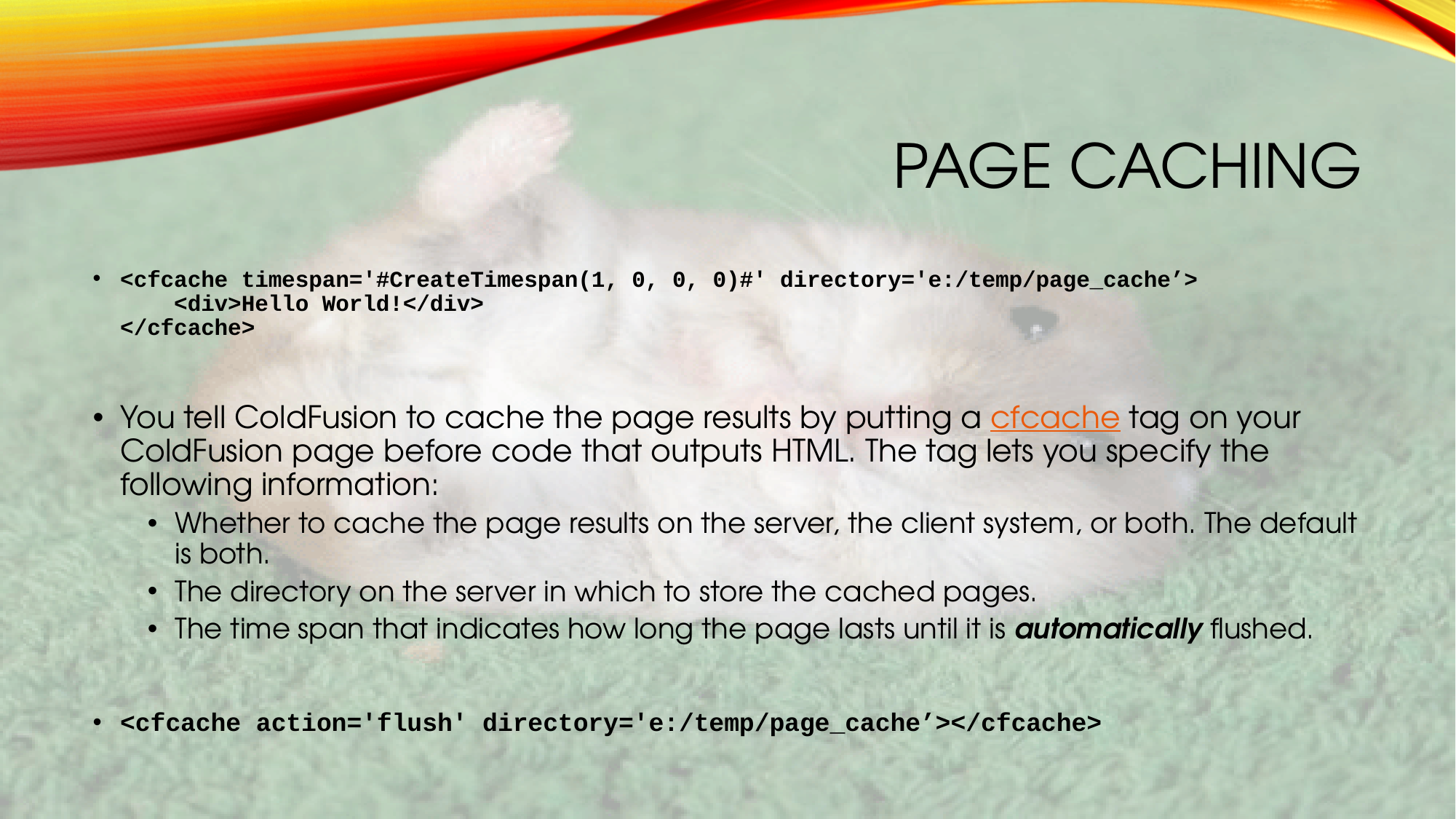

# Page Caching
<cfcache timespan='#CreateTimespan(1, 0, 0, 0)#' directory='e:/temp/page_cache’>
    <div>Hello World!</div>
</cfcache>

You tell ColdFusion to cache the page results by putting a cfcache tag on your ColdFusion page before code that outputs HTML. The tag lets you specify the following information:
Whether to cache the page results on the server, the client system, or both. The default is both.
The directory on the server in which to store the cached pages.
The time span that indicates how long the page lasts until it is automatically flushed.

<cfcache action='flush' directory='e:/temp/page_cache’></cfcache>